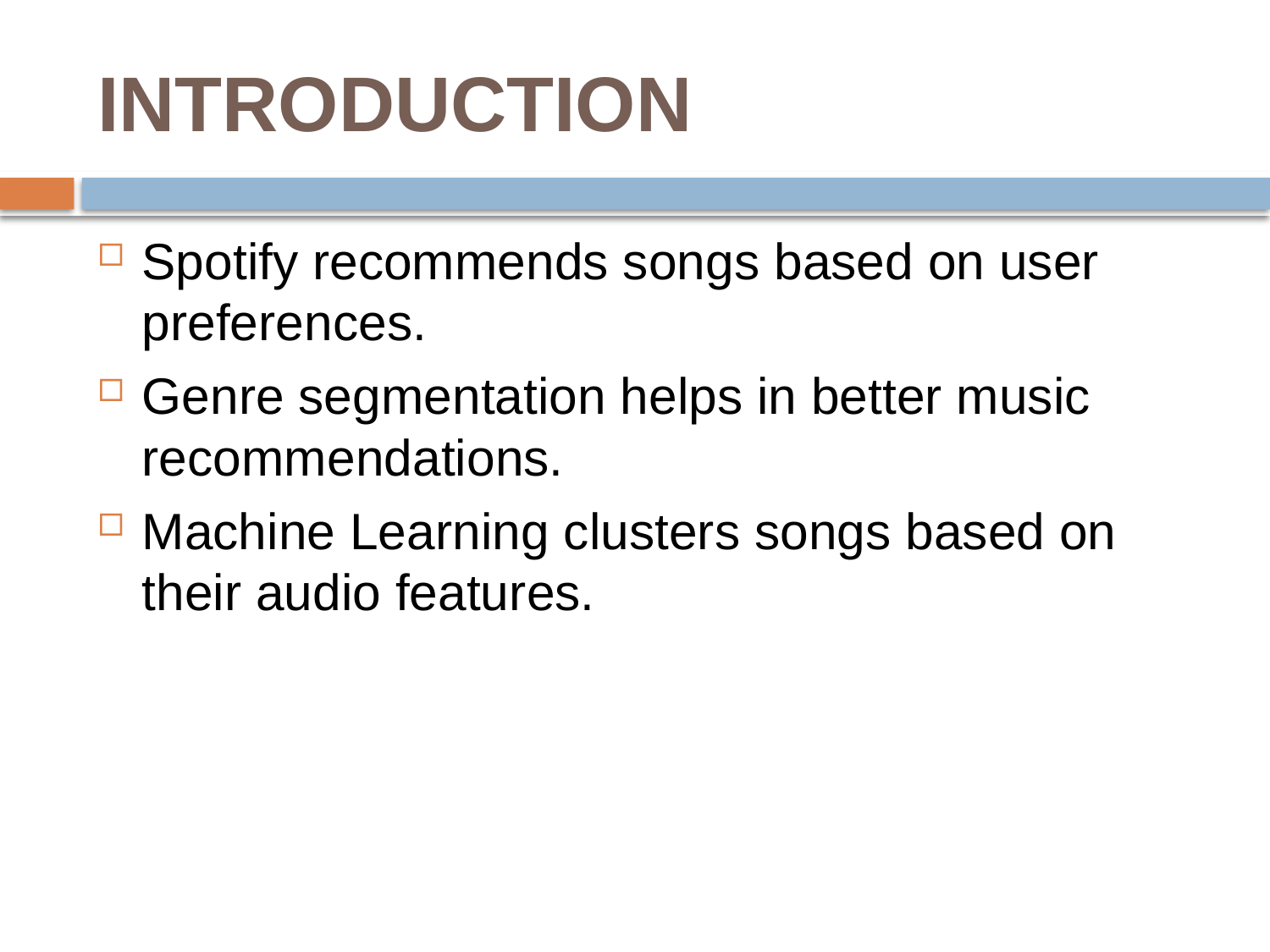

# INTRODUCTION
Spotify recommends songs based on user preferences.
Genre segmentation helps in better music recommendations.
Machine Learning clusters songs based on their audio features.